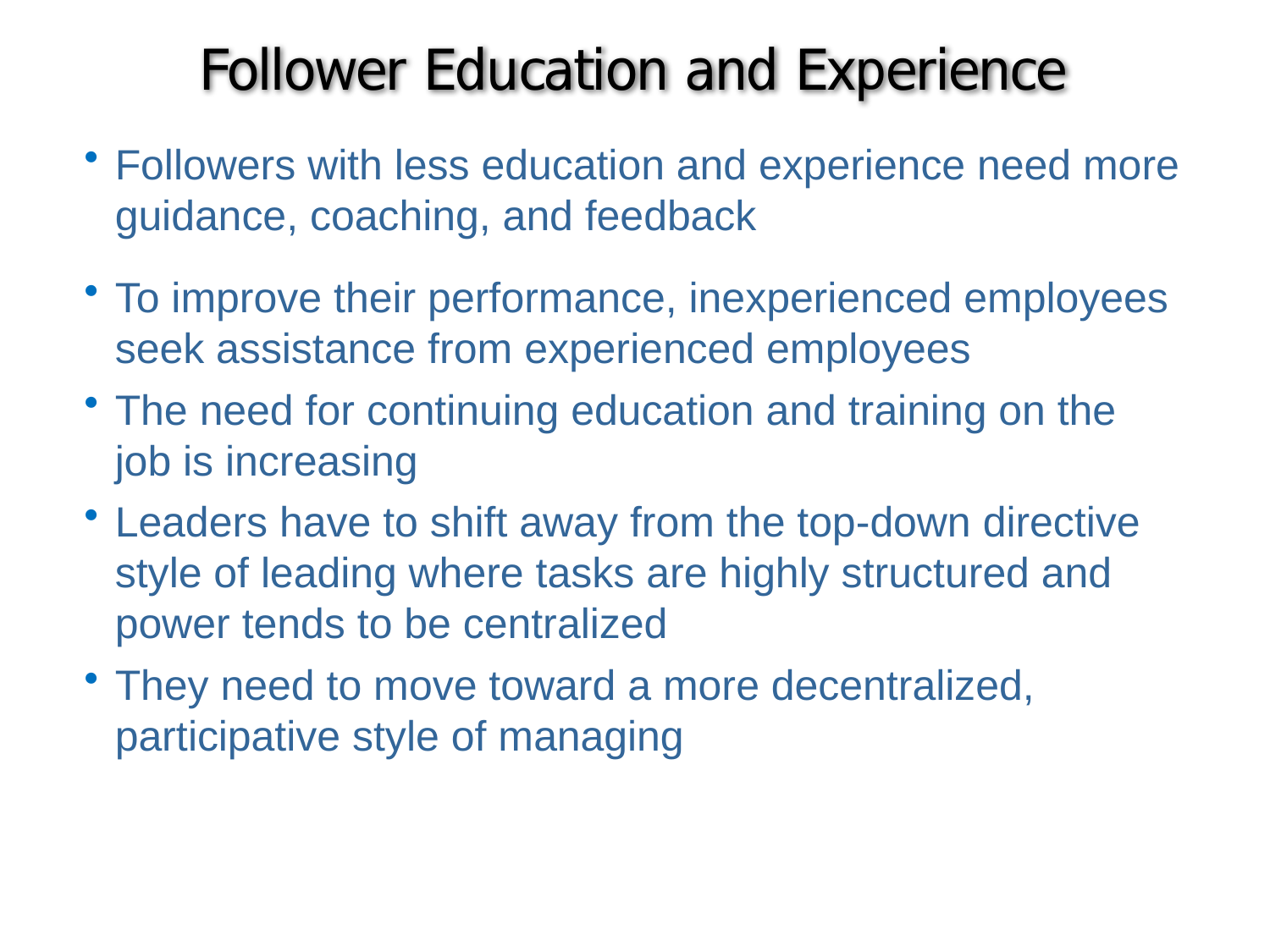

# Follower Education and Experience
Followers with less education and experience need more guidance, coaching, and feedback
To improve their performance, inexperienced employees seek assistance from experienced employees
The need for continuing education and training on the job is increasing
Leaders have to shift away from the top-down directive style of leading where tasks are highly structured and power tends to be centralized
They need to move toward a more decentralized, participative style of managing